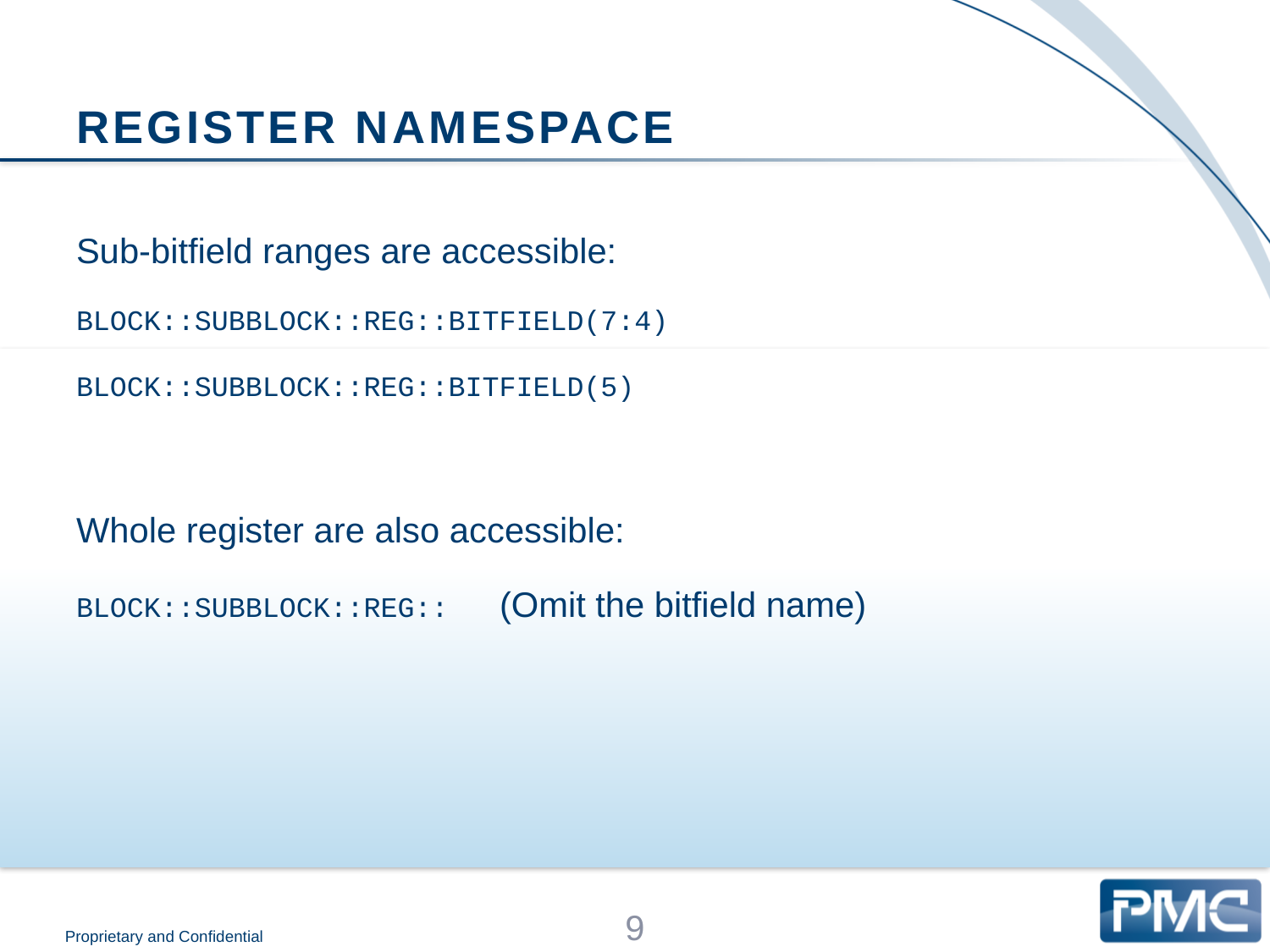

# Register namespace
Sub-bitfield ranges are accessible:
BLOCK::SUBBLOCK::REG::BITFIELD(7:4)
BLOCK::SUBBLOCK::REG::BITFIELD(5)

Whole register are also accessible:
BLOCK::SUBBLOCK::REG::   (Omit the bitfield name)

9